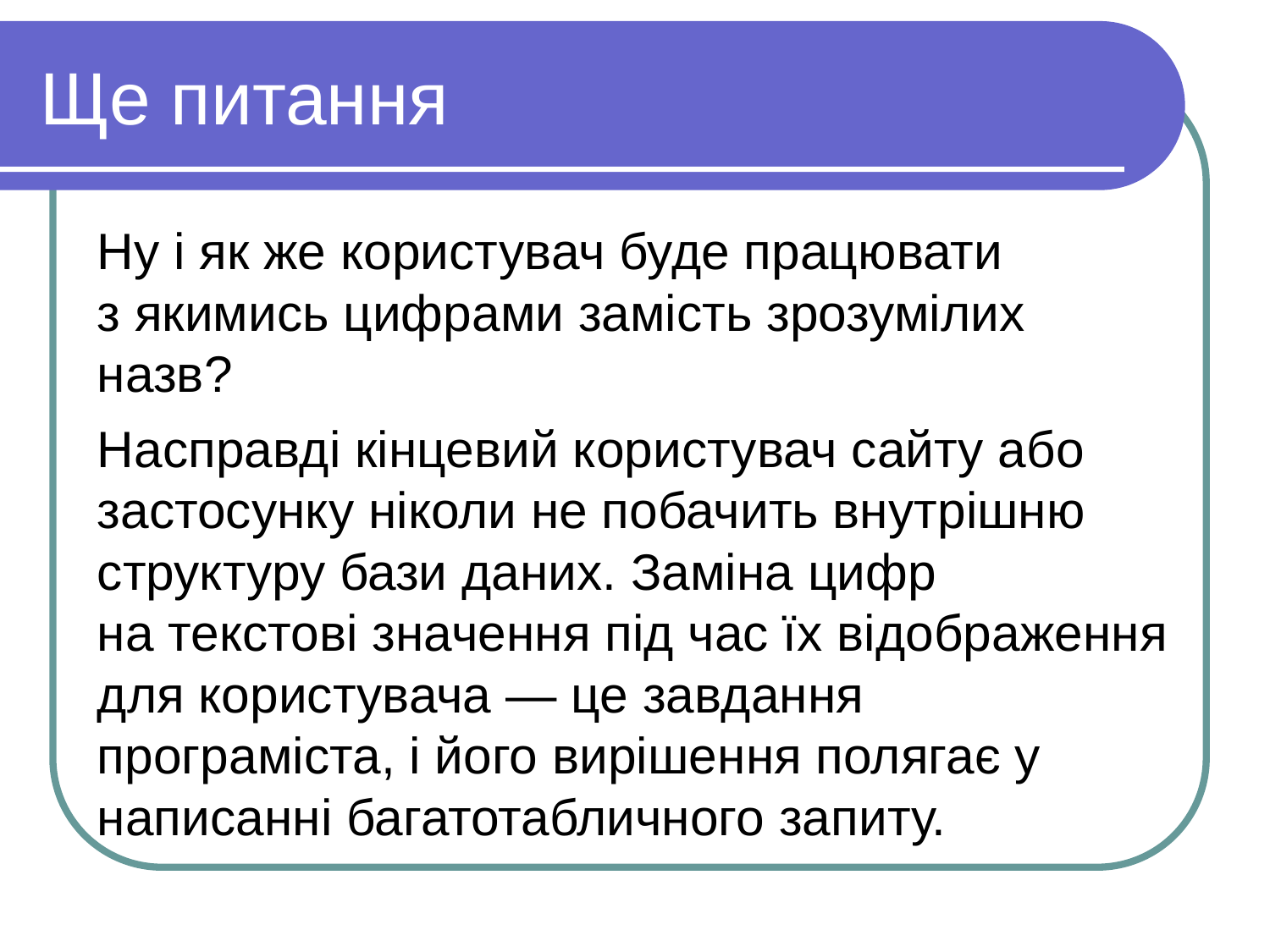

Ще питання
Ну і як же користувач буде працювати           з якимись цифрами замість зрозумілих назв?
Насправді кінцевий користувач сайту або застосунку ніколи не побачить внутрішню структуру бази даних. Заміна цифр             на текстові значення під час їх відображення для користувача — це завдання програміста, і його вирішення полягає у написанні багатотабличного запиту.